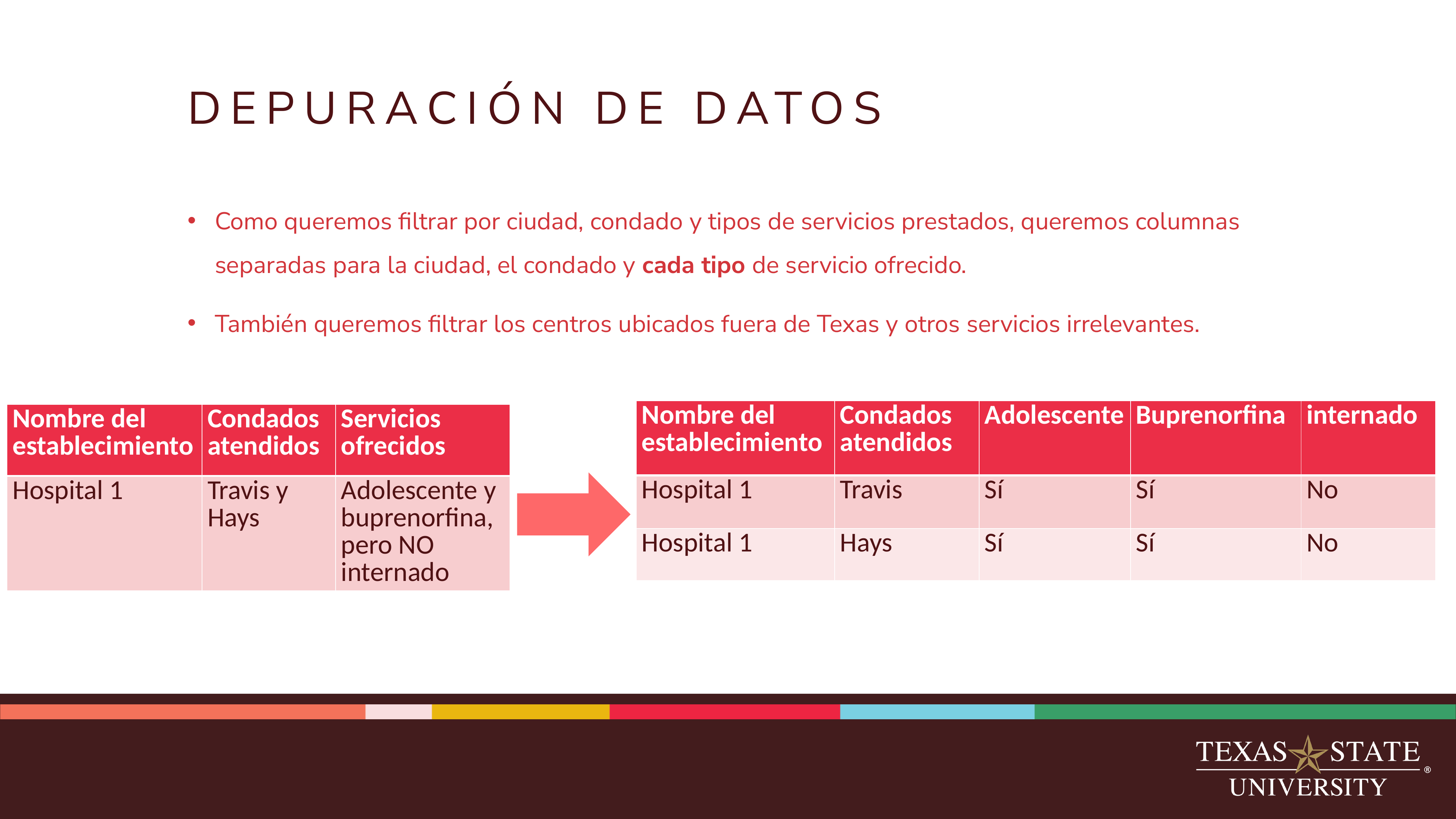

# DEPURACIÓN DE DATOS
Como queremos filtrar por ciudad, condado y tipos de servicios prestados, queremos columnas separadas para la ciudad, el condado y cada tipo de servicio ofrecido.
También queremos filtrar los centros ubicados fuera de Texas y otros servicios irrelevantes.

| Nombre del establecimiento | Condados atendidos | Adolescente | Buprenorfina | internado |
| --- | --- | --- | --- | --- |
| Hospital 1 | Travis | Sí | Sí | No |
| Hospital 1 | Hays | Sí | Sí | No |
| Nombre del establecimiento | Condados atendidos | Servicios ofrecidos |
| --- | --- | --- |
| Hospital 1 | Travis y Hays | Adolescente y buprenorfina, pero NO internado |